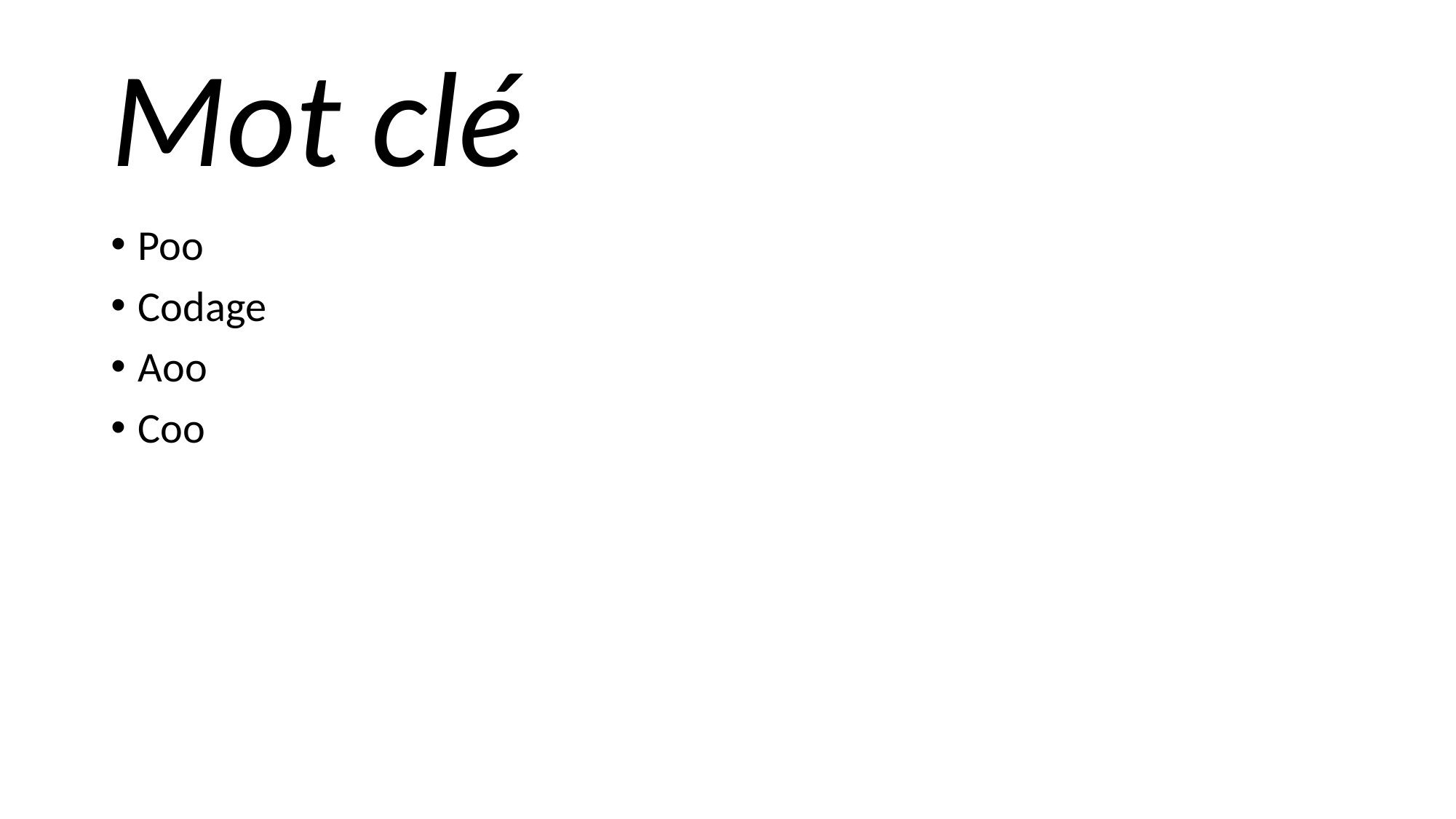

# Mot clé
Poo
Codage
Aoo
Coo